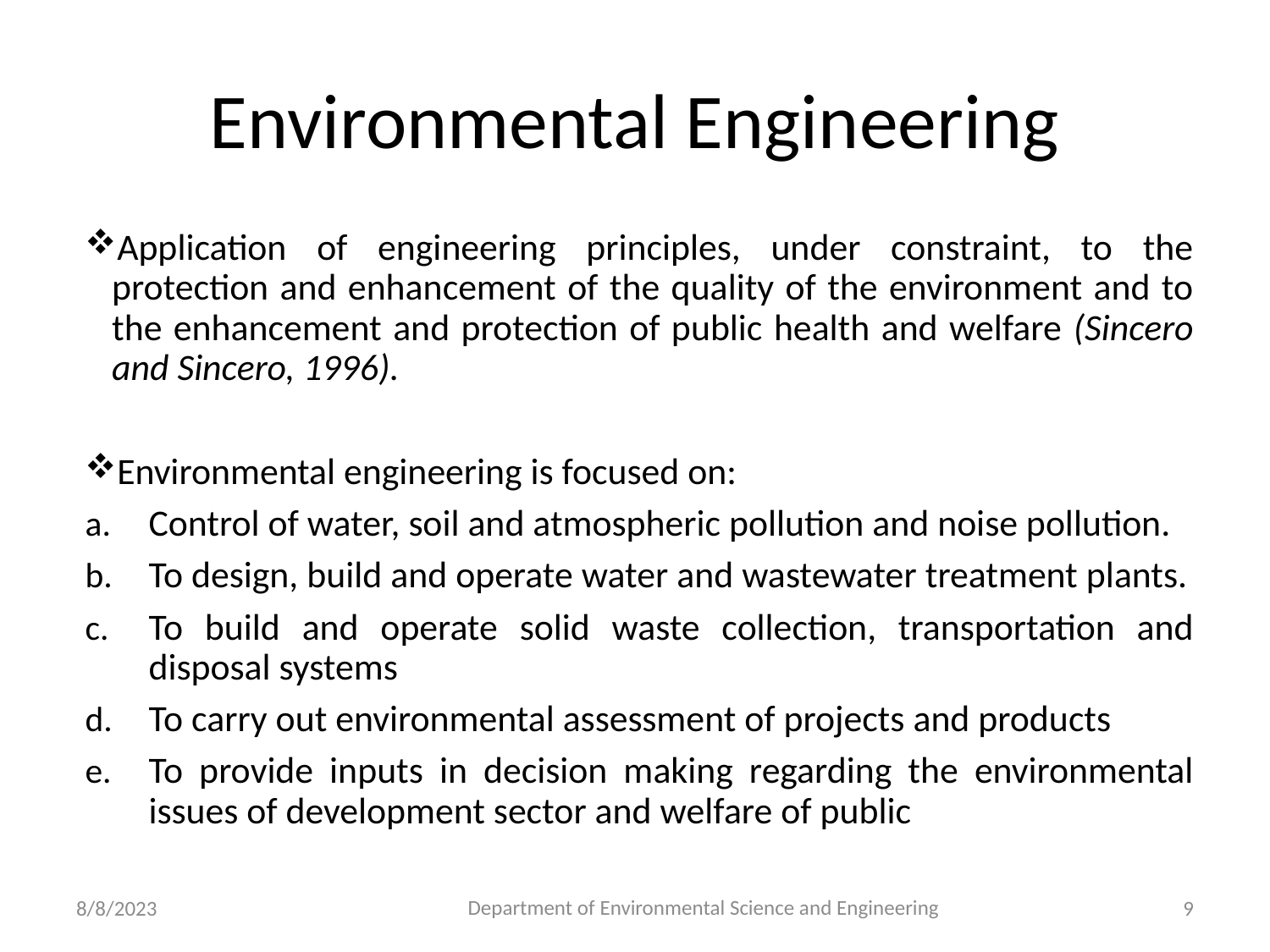

# Environmental Engineering
Application of engineering principles, under constraint, to the protection and enhancement of the quality of the environment and to the enhancement and protection of public health and welfare (Sincero and Sincero, 1996).

Environmental engineering is focused on:
Control of water, soil and atmospheric pollution and noise pollution.
To design, build and operate water and wastewater treatment plants.
To build and operate solid waste collection, transportation and disposal systems
To carry out environmental assessment of projects and products
To provide inputs in decision making regarding the environmental issues of development sector and welfare of public

8/8/2023
9
Department of Environmental Science and Engineering